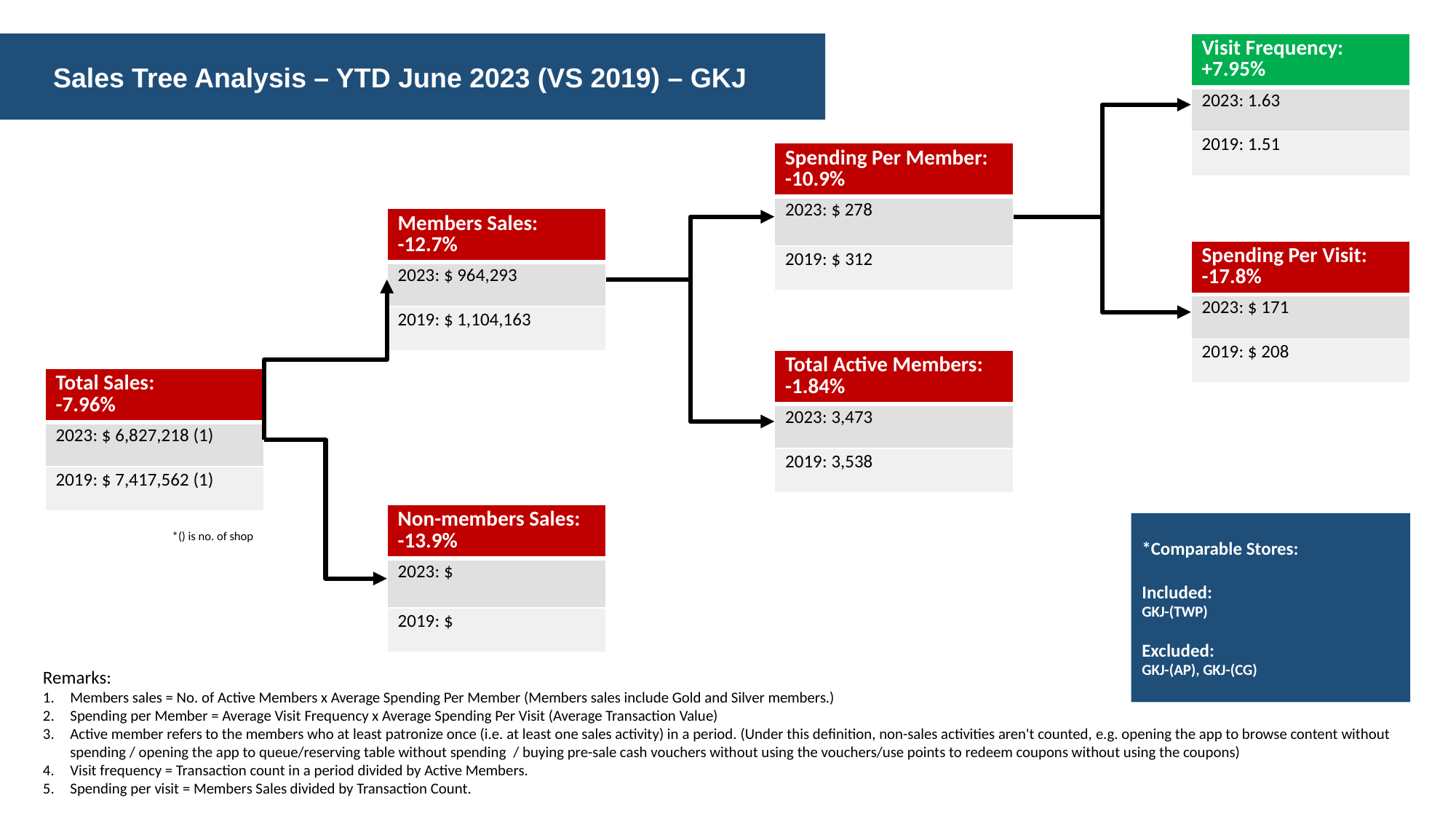

Sales Tree Analysis – YTD June 2023 (VS 2019) – GKJ
| Visit Frequency: +7.95% |
| --- |
| 2023: 1.63 |
| 2019: 1.51 |
| Spending Per Member: -10.9% |
| --- |
| 2023: $ 278 |
| 2019: $ 312 |
| Members Sales: -12.7% |
| --- |
| 2023: $ 964,293 |
| 2019: $ 1,104,163 |
| Spending Per Visit: -17.8% |
| --- |
| 2023: $ 171 |
| 2019: $ 208 |
| Total Active Members: -1.84% |
| --- |
| 2023: 3,473 |
| 2019: 3,538 |
| Total Sales: -7.96% |
| --- |
| 2023: $ 6,827,218 (1) |
| 2019: $ 7,417,562 (1) |
| Non-members Sales: -13.9% |
| --- |
| 2023: $ |
| 2019: $ |

*Comparable Stores:

Included:
GKJ-(TWP)

Excluded:
GKJ-(AP), GKJ-(CG)

*() is no. of shop
Remarks:​
Members sales = No. of Active Members x Average Spending Per Member (Members sales include Gold and Silver members.)​
Spending per Member = Average Visit Frequency x Average Spending Per Visit (Average Transaction Value)​
Active member refers to the members who at least patronize once (i.e. at least one sales activity) in a period. (Under this definition, non-sales activities aren't counted, e.g. opening the app to browse content without spending / opening the app to queue/reserving table without spending  / buying pre-sale cash vouchers without using the vouchers/use points to redeem coupons without using the coupons)​
Visit frequency = Transaction count in a period divided by Active Members.​
Spending per visit = Members Sales divided by Transaction Count.